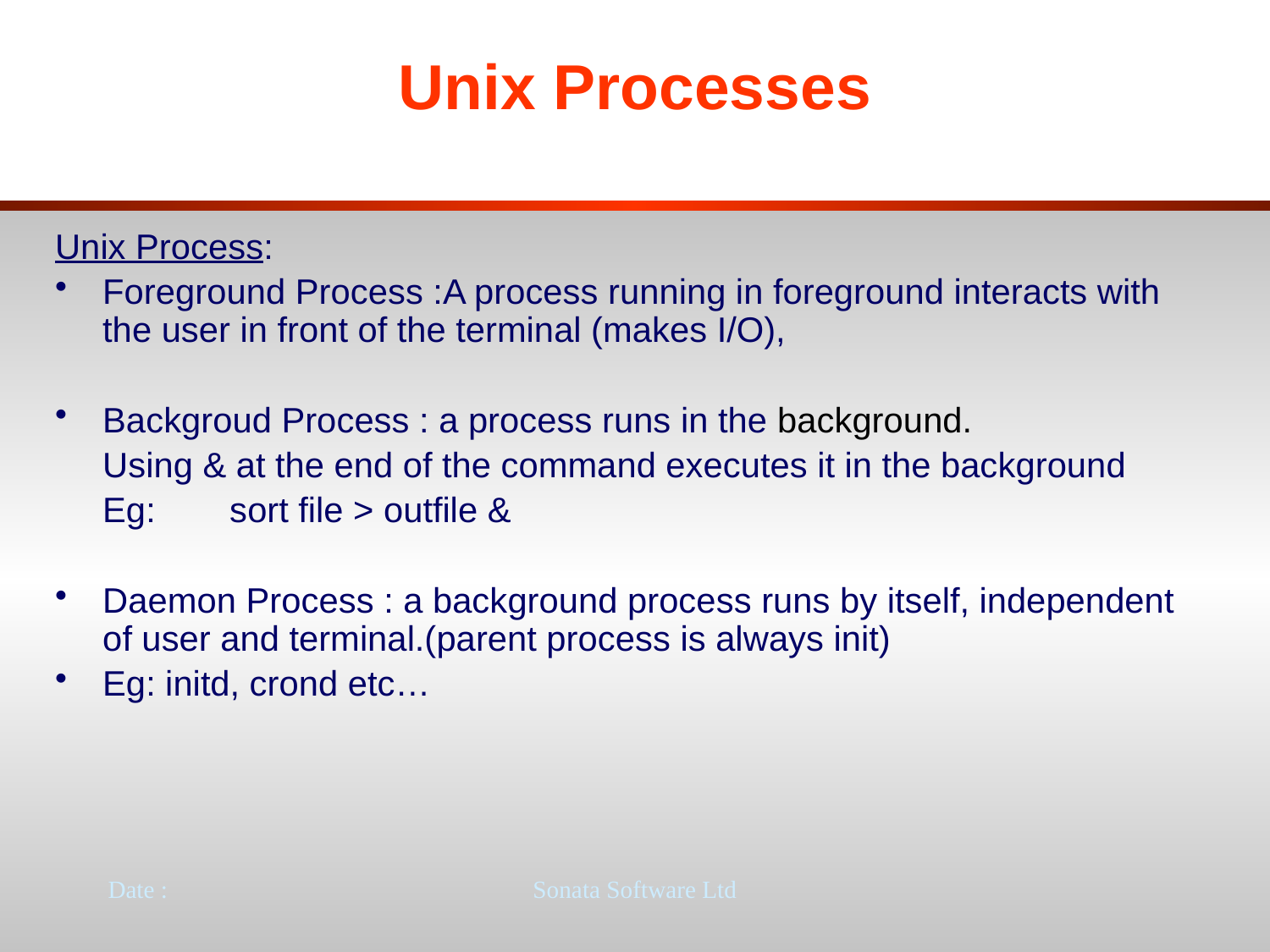

# Unix Processes
Unix Process:
Foreground Process :A process running in foreground interacts with the user in front of the terminal (makes I/O),

Backgroud Process : a process runs in the background.
	Using & at the end of the command executes it in the background
	Eg: 	sort file > outfile &

Daemon Process : a background process runs by itself, independent of user and terminal.(parent process is always init)
Eg: initd, crond etc…
Date :
Sonata Software Ltd